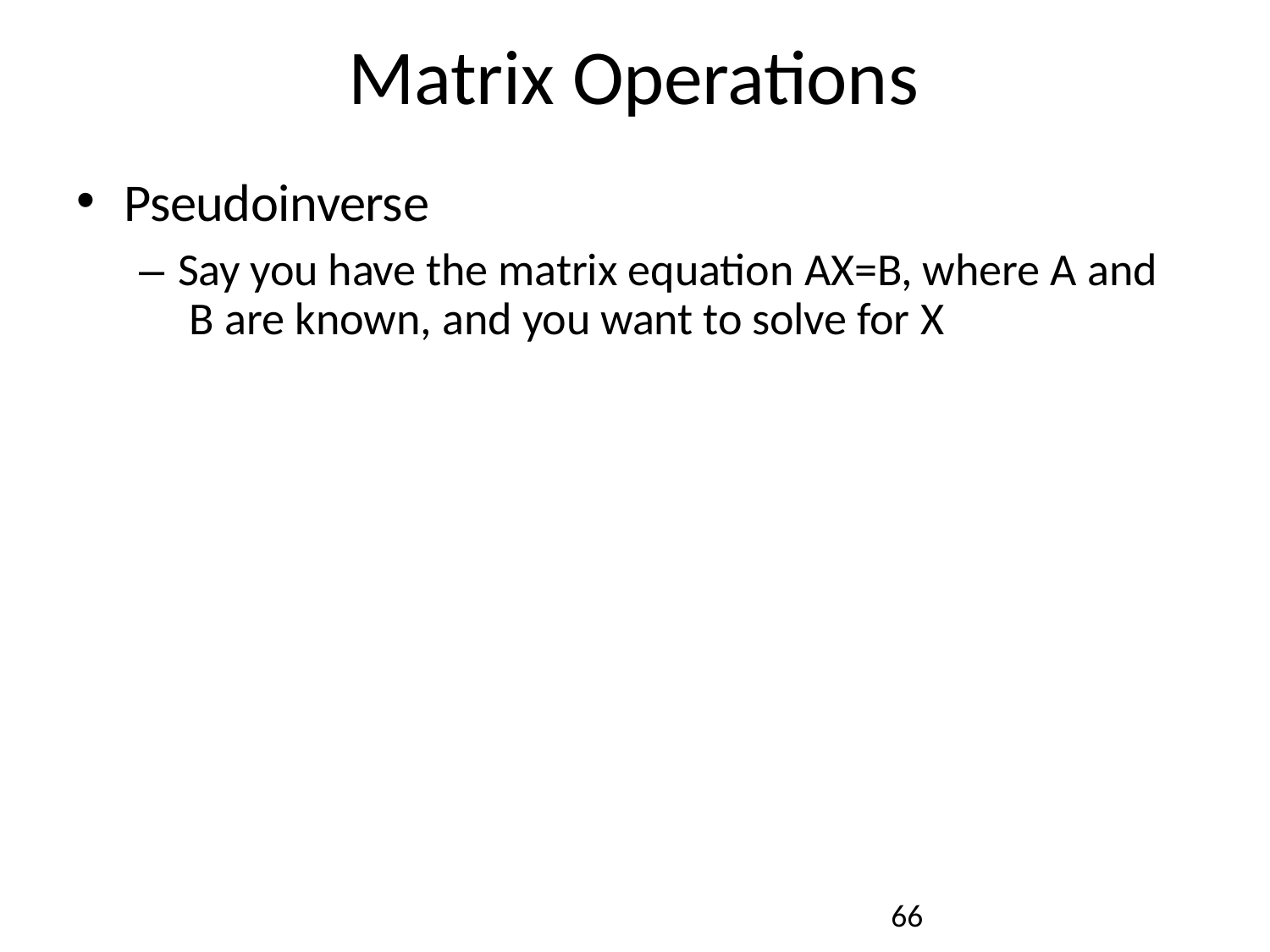

# Matrix Operations
Pseudoinverse
– Say you have the matrix equation AX=B, where A and  B are known, and you want to solve for X
66